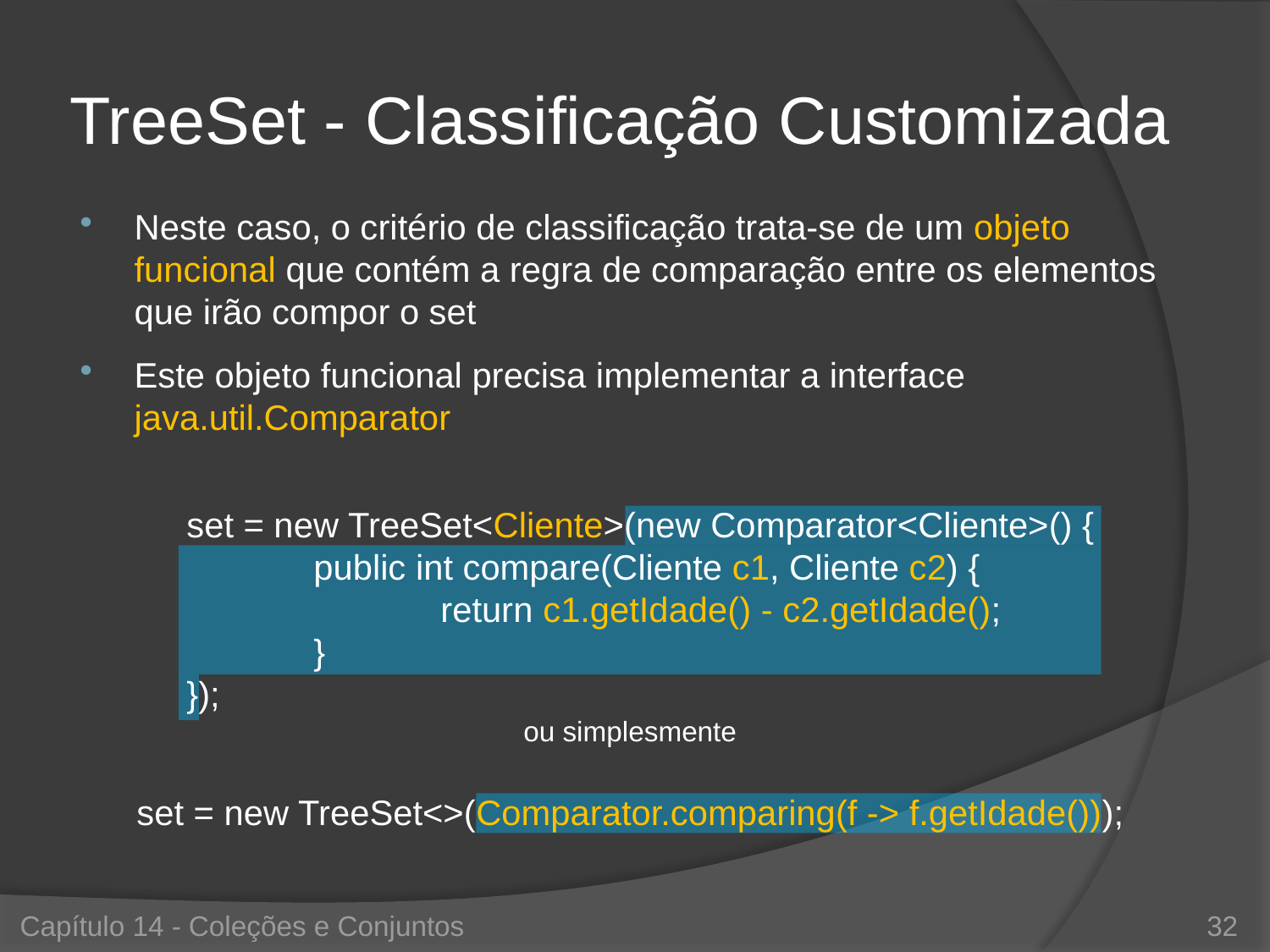

# TreeSet - Classificação Customizada
Neste caso, o critério de classificação trata-se de um objeto funcional que contém a regra de comparação entre os elementos que irão compor o set
Este objeto funcional precisa implementar a interface java.util.Comparator
set = new TreeSet<Cliente>(new Comparator<Cliente>() {
	public int compare(Cliente c1, Cliente c2) {
		return c1.getIdade() - c2.getIdade();
	}
});
ou simplesmente

set = new TreeSet<>(Comparator.comparing(f -> f.getIdade()));

Capítulo 14 - Coleções e Conjuntos
32